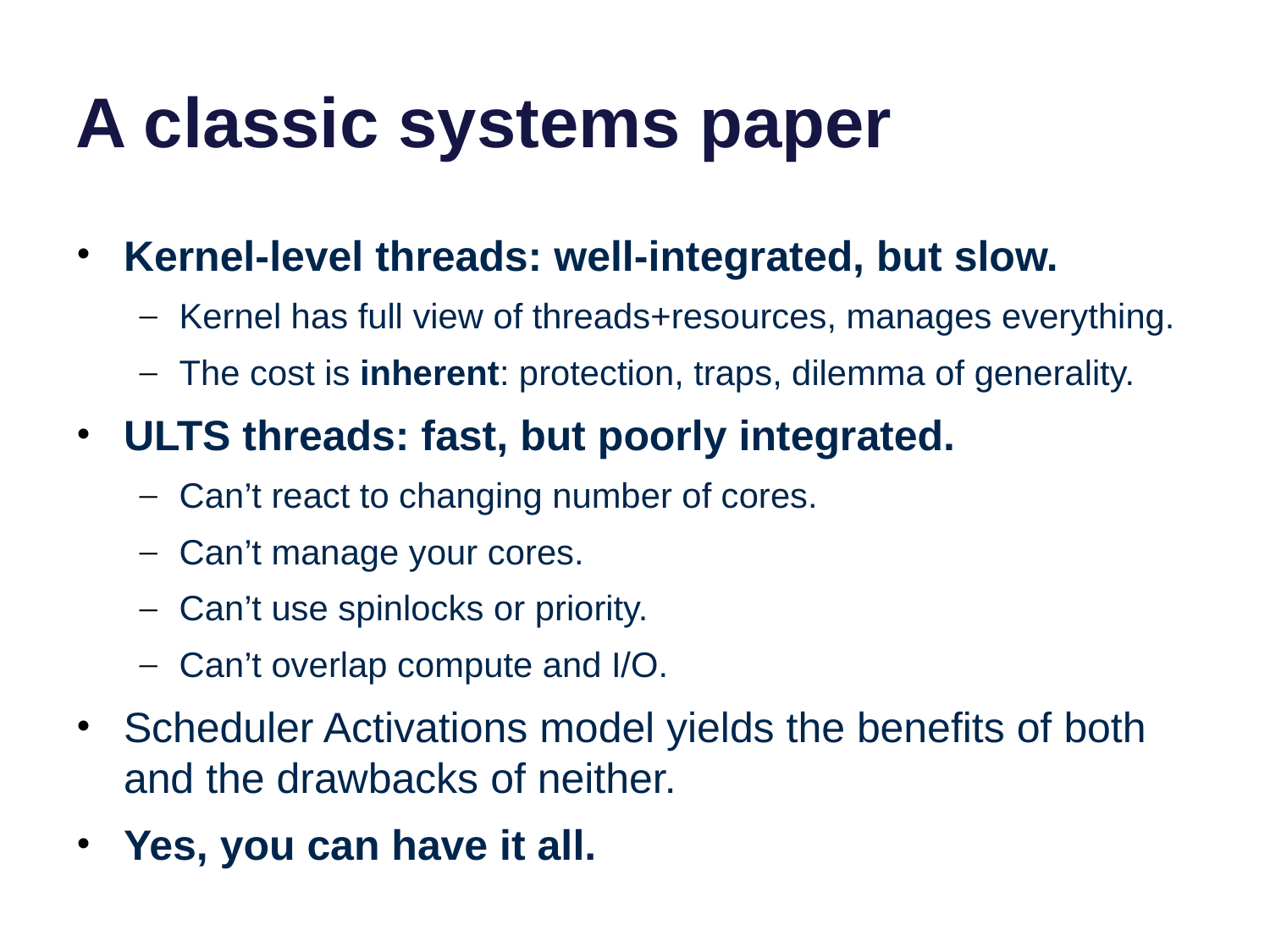

# A classic systems paper
Kernel-level threads: well-integrated, but slow.
Kernel has full view of threads+resources, manages everything.
The cost is inherent: protection, traps, dilemma of generality.
ULTS threads: fast, but poorly integrated.
Can’t react to changing number of cores.
Can’t manage your cores.
Can’t use spinlocks or priority.
Can’t overlap compute and I/O.
Scheduler Activations model yields the benefits of both and the drawbacks of neither.
Yes, you can have it all.